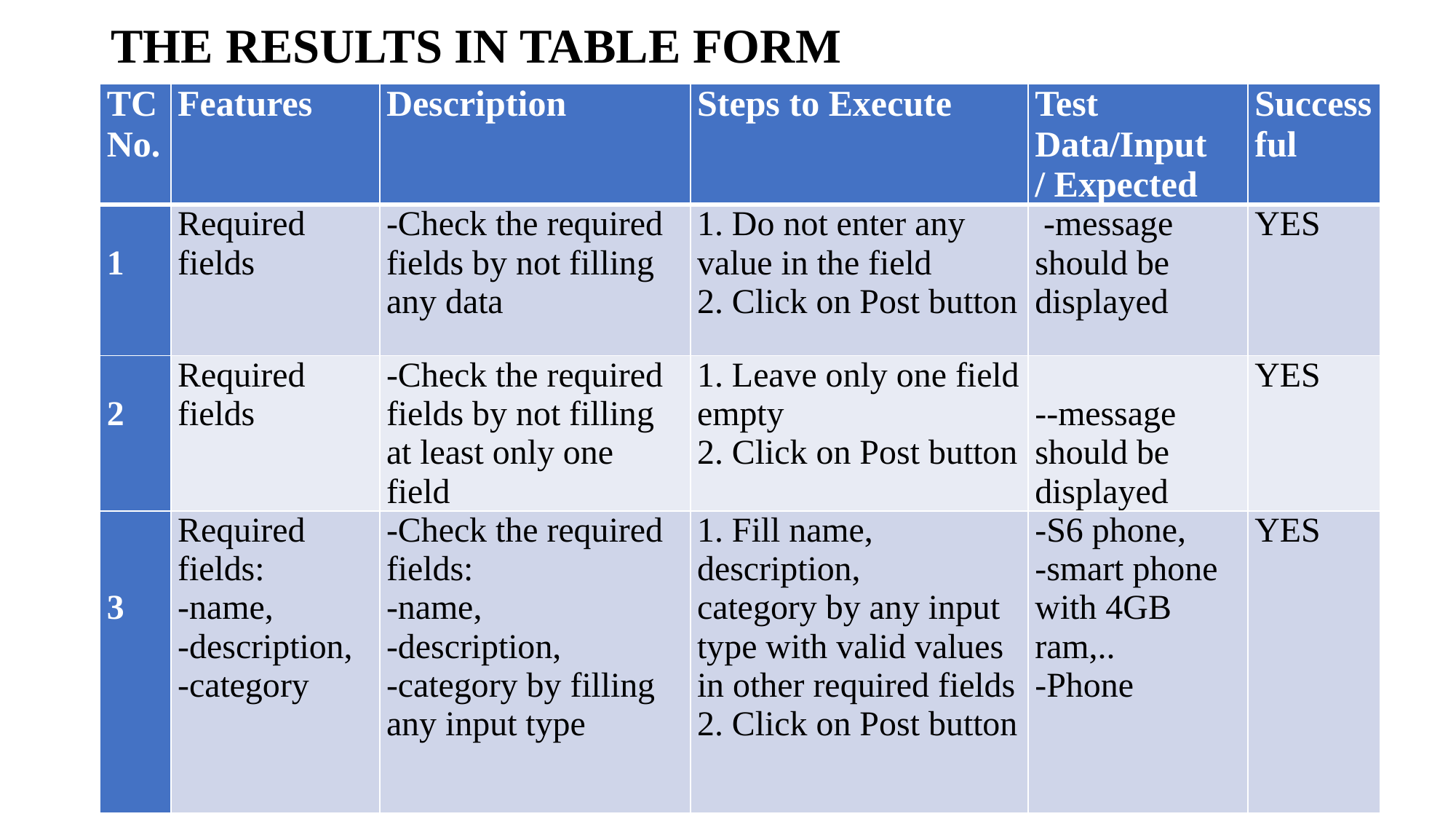

# THE RESULTS IN TABLE FORM
| TC No. | Features | Description | Steps to Execute | Test Data/Input / Expected | Successful |
| --- | --- | --- | --- | --- | --- |
| 1 | Required fields | -Check the required fields by not filling any data | 1. Do not enter any value in the field 2. Click on Post button | -message should be displayed | YES |
| 2 | Required fields | -Check the required fields by not filling at least only one field | 1. Leave only one field empty 2. Click on Post button | --message should be displayed | YES |
| 3 | Required fields: -name, -description, -category | -Check the required fields: -name, -description, -category by filling any input type | 1. Fill name, description, category by any input type with valid values in other required fields 2. Click on Post button | -S6 phone, -smart phone with 4GB ram,.. -Phone | YES |